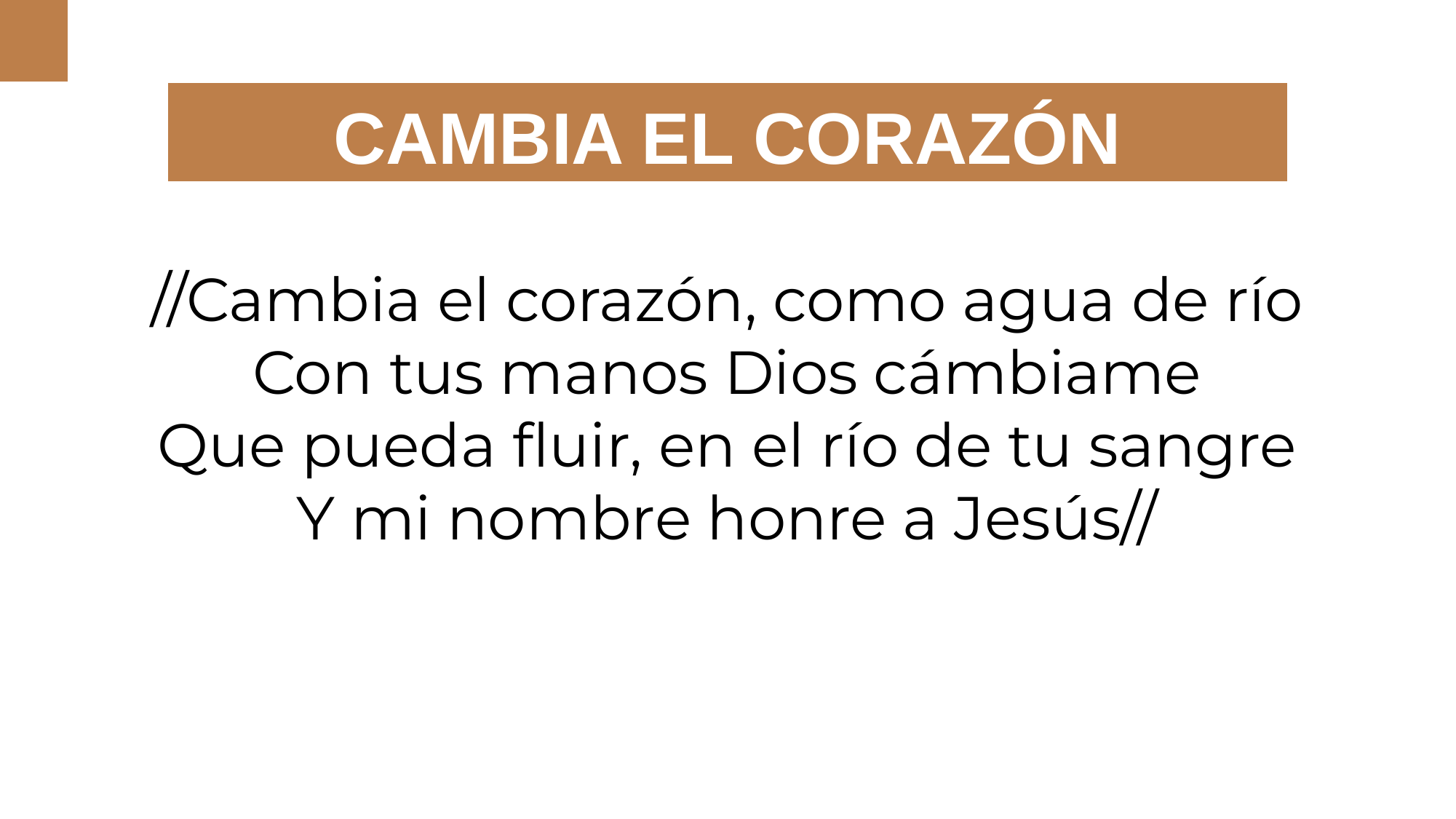

CAMBIA EL CORAZÓN
//Cambia el corazón, como agua de río
Con tus manos Dios cámbiame
Que pueda fluir, en el río de tu sangre
Y mi nombre honre a Jesús//